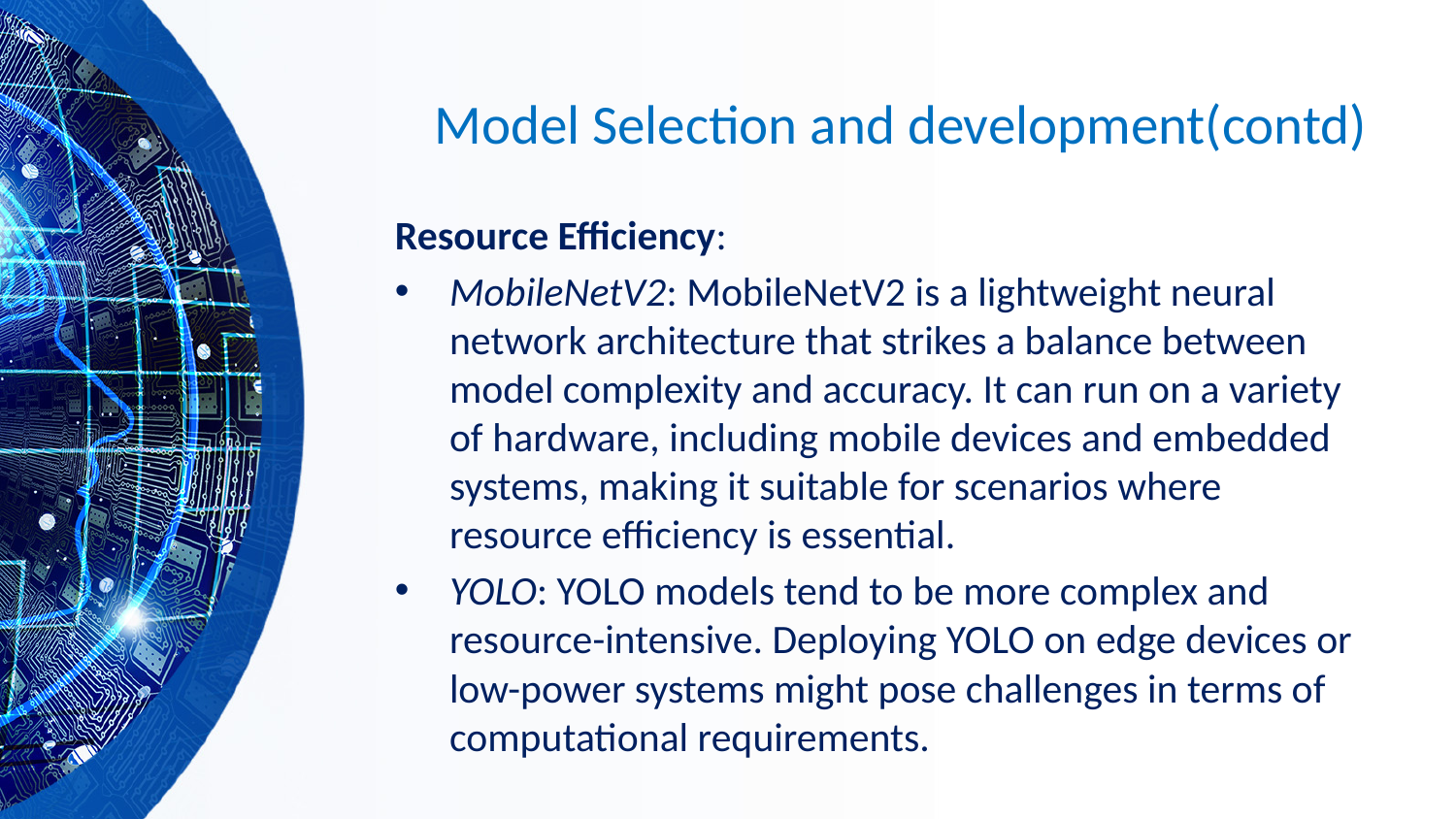

# Model Selection and development(contd)
Resource Efficiency:
MobileNetV2: MobileNetV2 is a lightweight neural network architecture that strikes a balance between model complexity and accuracy. It can run on a variety of hardware, including mobile devices and embedded systems, making it suitable for scenarios where resource efficiency is essential.
YOLO: YOLO models tend to be more complex and resource-intensive. Deploying YOLO on edge devices or low-power systems might pose challenges in terms of computational requirements.